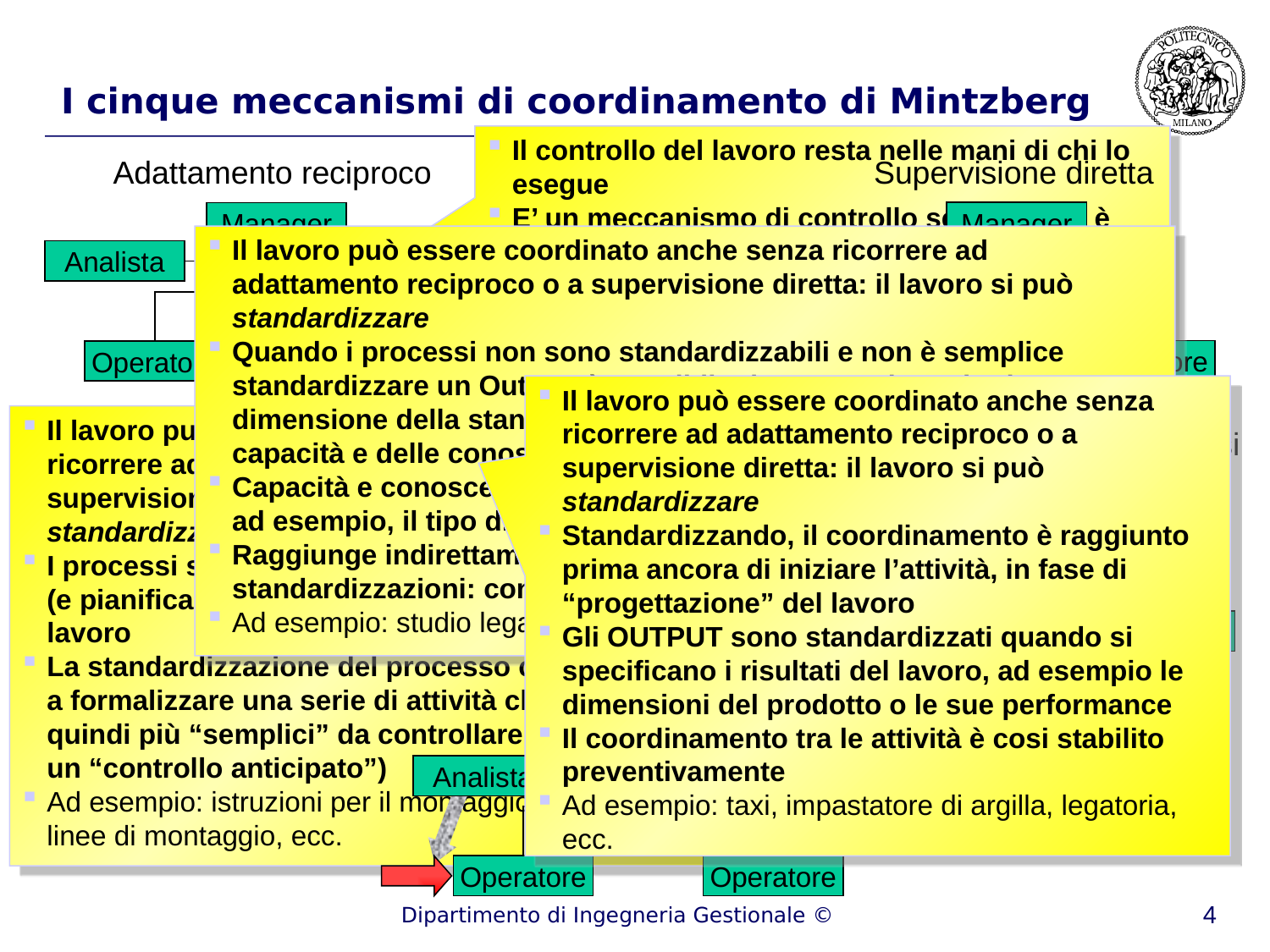

# I cinque meccanismi di coordinamento di Mintzberg
Il controllo del lavoro resta nelle mani di chi lo esegue
E’ un meccanismo di controllo semplice ed è usato in strutture molto semplici
E’ però frequente anche nelle organizzazioni molto complesse (per attività che richiedono una divisione del lavoro molto elaborata e non si ha certezza sugli output: sviluppa conoscenza mano a mano che il lavoro procede)
Dipende dall’abilità delle persone di adattarsi l’uno all’altro lungo un percorso non definito
Adattamento reciproco
Supervisione diretta
Manager
Analista
Operatore
Operatore
Manager
Analista
Operatore
Operatore
Il lavoro può essere coordinato anche senza ricorrere ad adattamento reciproco o a supervisione diretta: il lavoro si può standardizzare
Quando i processi non sono standardizzabili e non è semplice standardizzare un Output, è possibile ricorrere ad un’ulteriore dimensione della standardizzazione: la standardizzazione delle capacità e delle conoscenze richieste a chi deve compiere il lavoro
Capacità e conoscenze (skills) sono standardizzate se si chiarisce, ad esempio, il tipo di formazione richiesto per eseguire il lavoro
Raggiunge indirettamente il risultato delle precedenti due standardizzazioni: controlla e coordina
Ad esempio: studio legale, chirurghi in sala operatoria, ecc.

Il lavoro può essere coordinato anche senza ricorrere ad adattamento reciproco o a supervisione diretta: il lavoro si può standardizzare
Standardizzando, il coordinamento è raggiunto prima ancora di iniziare l’attività, in fase di “progettazione” del lavoro
Gli OUTPUT sono standardizzati quando si specificano i risultati del lavoro, ad esempio le dimensioni del prodotto o le sue performance
Il coordinamento tra le attività è cosi stabilito preventivamente
Ad esempio: taxi, impastatore di argilla, legatoria, ecc.
Il lavoro può essere coordinato anche senza ricorrere ad adattamento reciproco o a supervisione diretta: il lavoro si può standardizzare
I processi sono standardizzati se si specificano (e pianificano/programmano) i contenuti del lavoro
La standardizzazione del processo contribuisce a formalizzare una serie di attività che diventano quindi più “semplici” da controllare (attraverso un “controllo anticipato”)
Ad esempio: istruzioni per il montaggio o lavori sulle linee di montaggio, ecc.
Standardizzazione degli Output
Standardizzazione dei Processi
Manager
Analista
Operatore
Operatore
Manager
Analista
Operatore
Operatore
Per organizzazioni che superano uno stadio semplice (da cinque/sei persone in su)
Una persona assume la responsabilità del lavoro di altri, dando loro ordini e controllandone le azioni
Quando l’adattamento reciproco non è più sufficiente, occorre un coordinatore riconosciuto del lavoro

Manager
Analista
Operatore
Operatore

4
Dipartimento di Ingegneria Gestionale ©